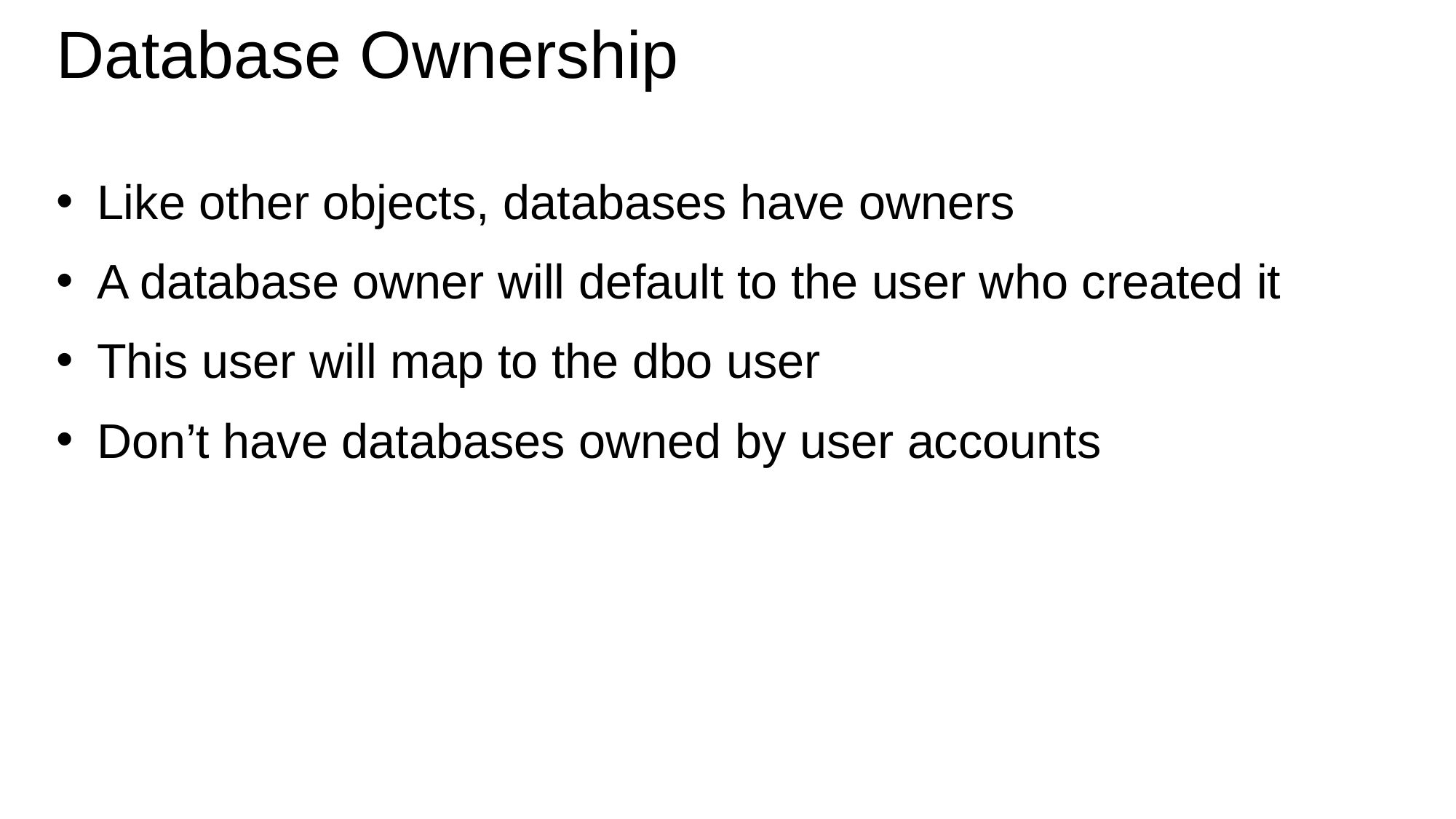

# Database Ownership
Like other objects, databases have owners
A database owner will default to the user who created it
This user will map to the dbo user
Don’t have databases owned by user accounts